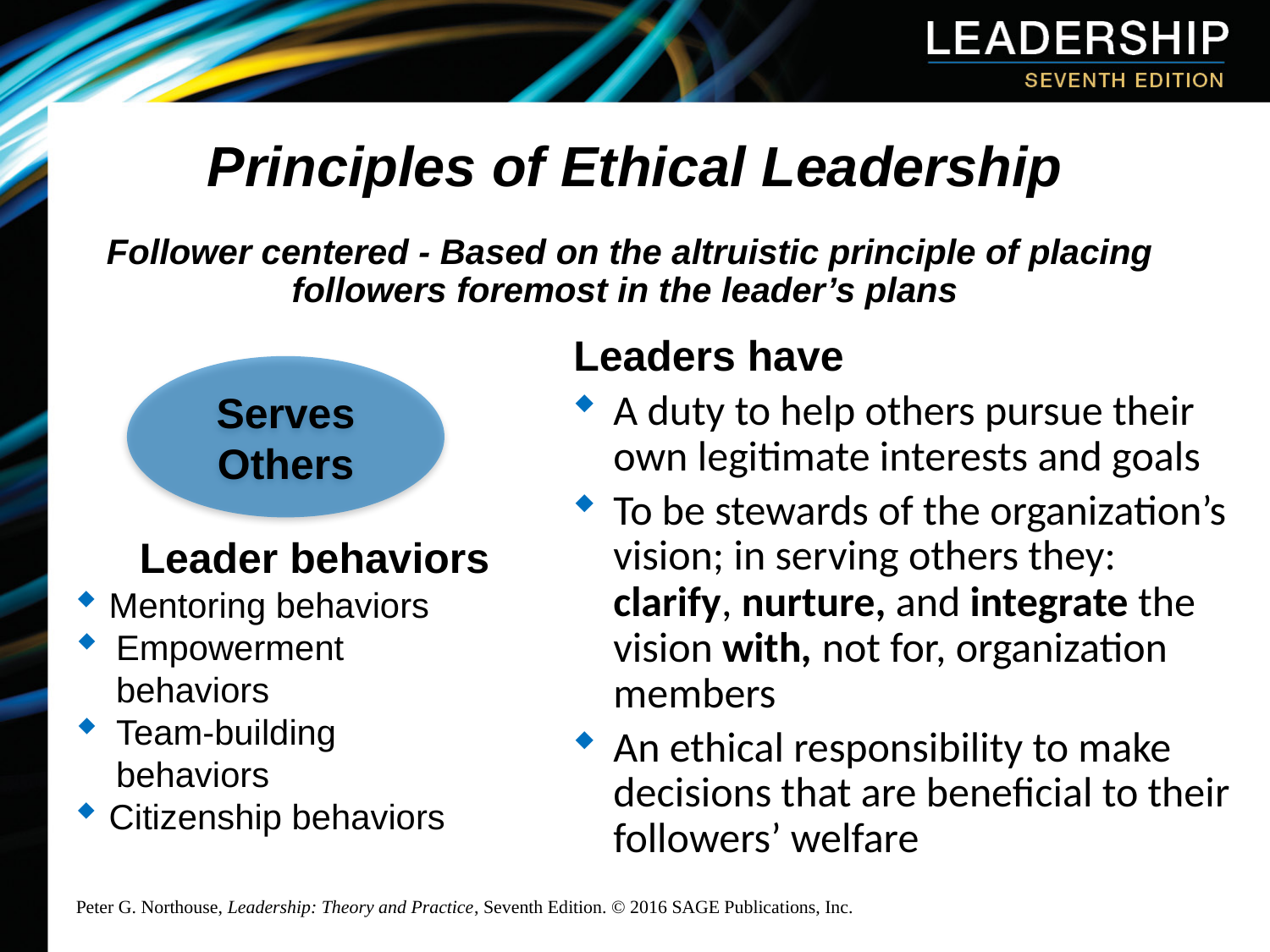

# Principles of Ethical Leadership
Follower centered - Based on the altruistic principle of placing followers foremost in the leader’s plans
Leaders have
A duty to help others pursue their own legitimate interests and goals
To be stewards of the organization’s vision; in serving others they: clarify, nurture, and integrate the vision with, not for, organization members
An ethical responsibility to make decisions that are beneficial to their followers’ welfare
Serves
Others
Leader behaviors
 Mentoring behaviors
Empowerment behaviors
Team-building behaviors
 Citizenship behaviors
Peter G. Northouse, Leadership: Theory and Practice, Seventh Edition. © 2016 SAGE Publications, Inc.